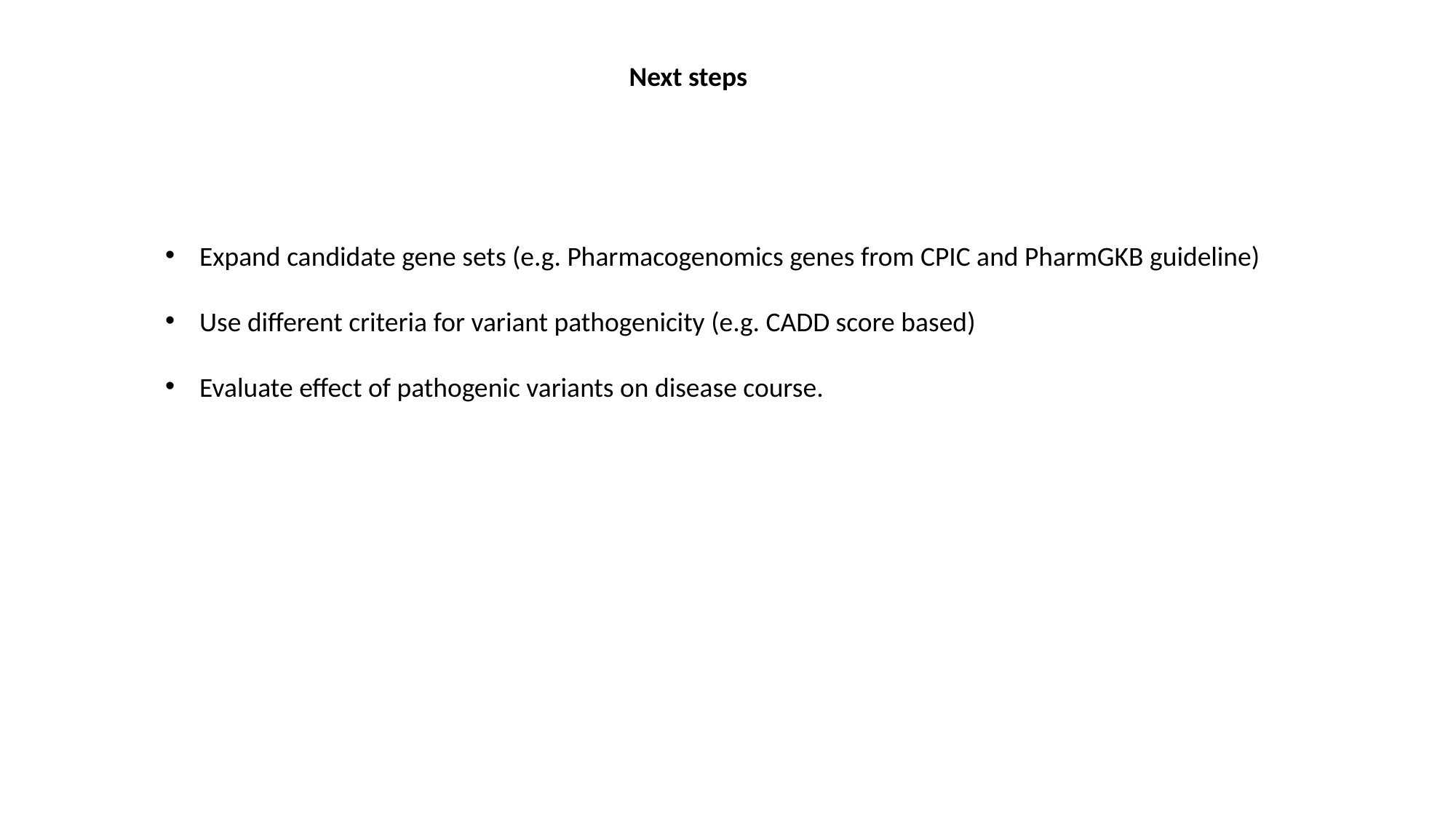

Next steps
Expand candidate gene sets (e.g. Pharmacogenomics genes from CPIC and PharmGKB guideline)

Use different criteria for variant pathogenicity (e.g. CADD score based)

Evaluate effect of pathogenic variants on disease course.